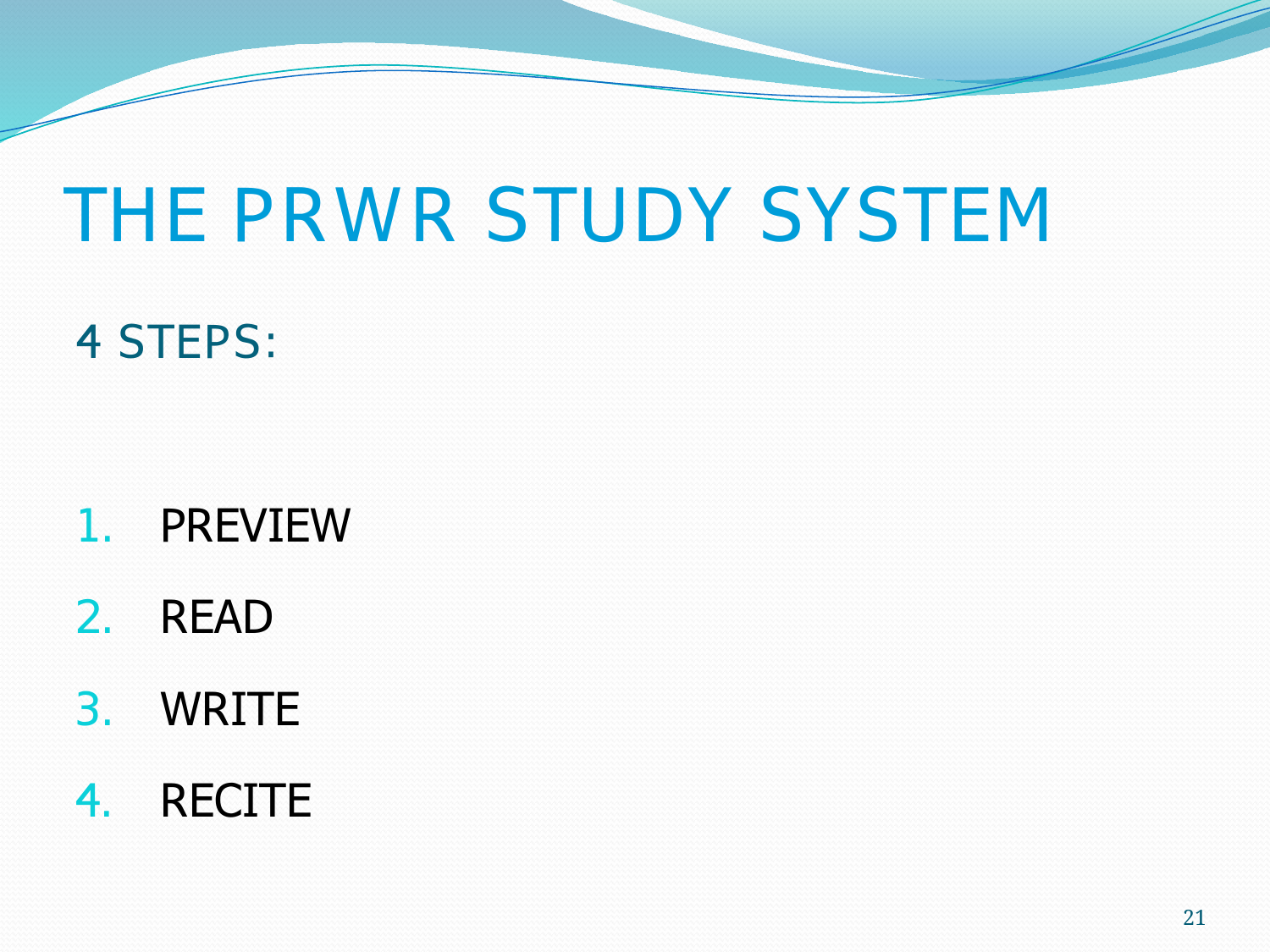

# THE PRWR STUDY SYSTEM
4 STEPS:

PREVIEW
READ
WRITE
RECITE
21